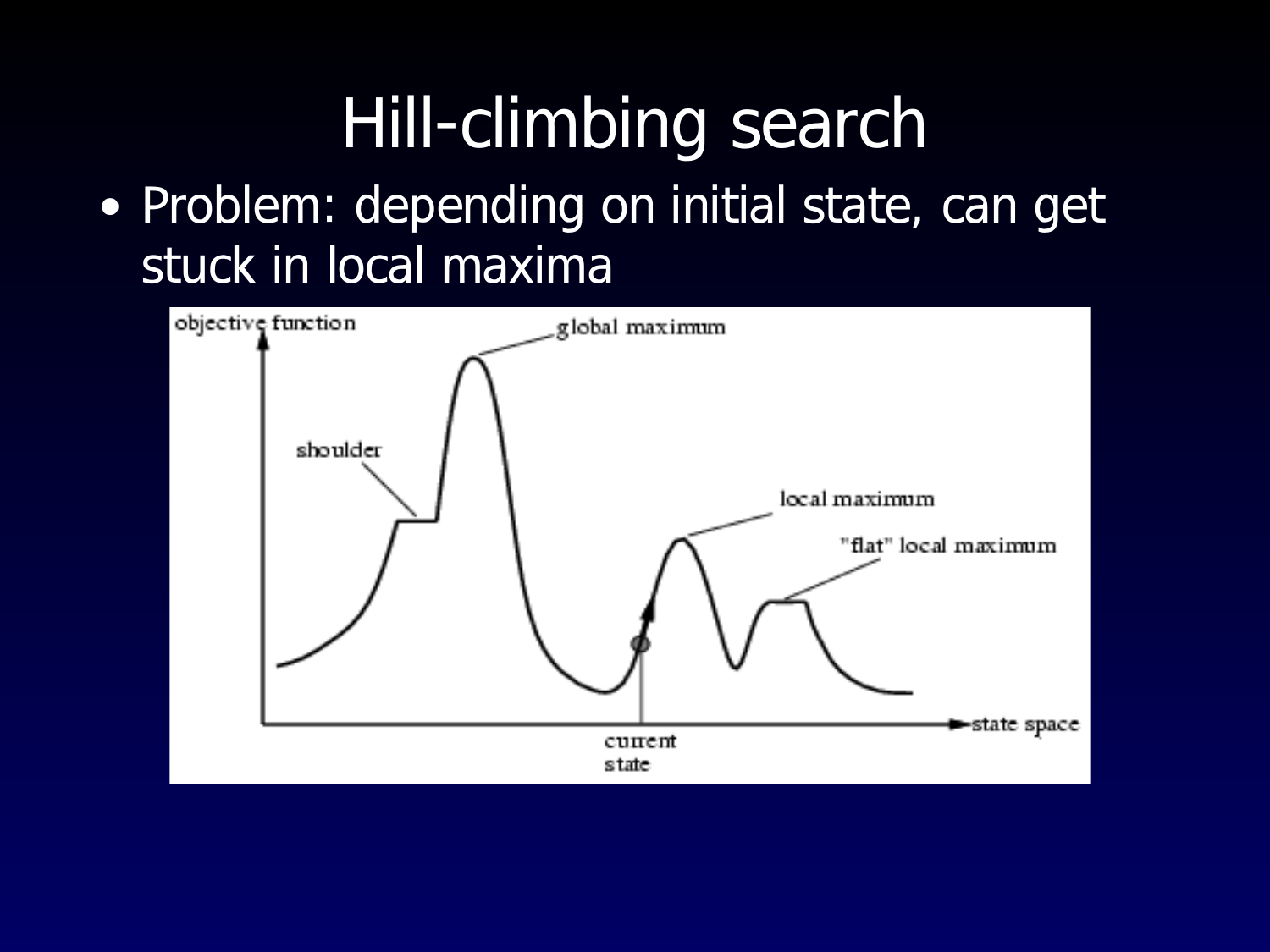

Hill-climbing
search
•
Problem: depending on
initial
state,
can
get
stuck
in
local
maxima